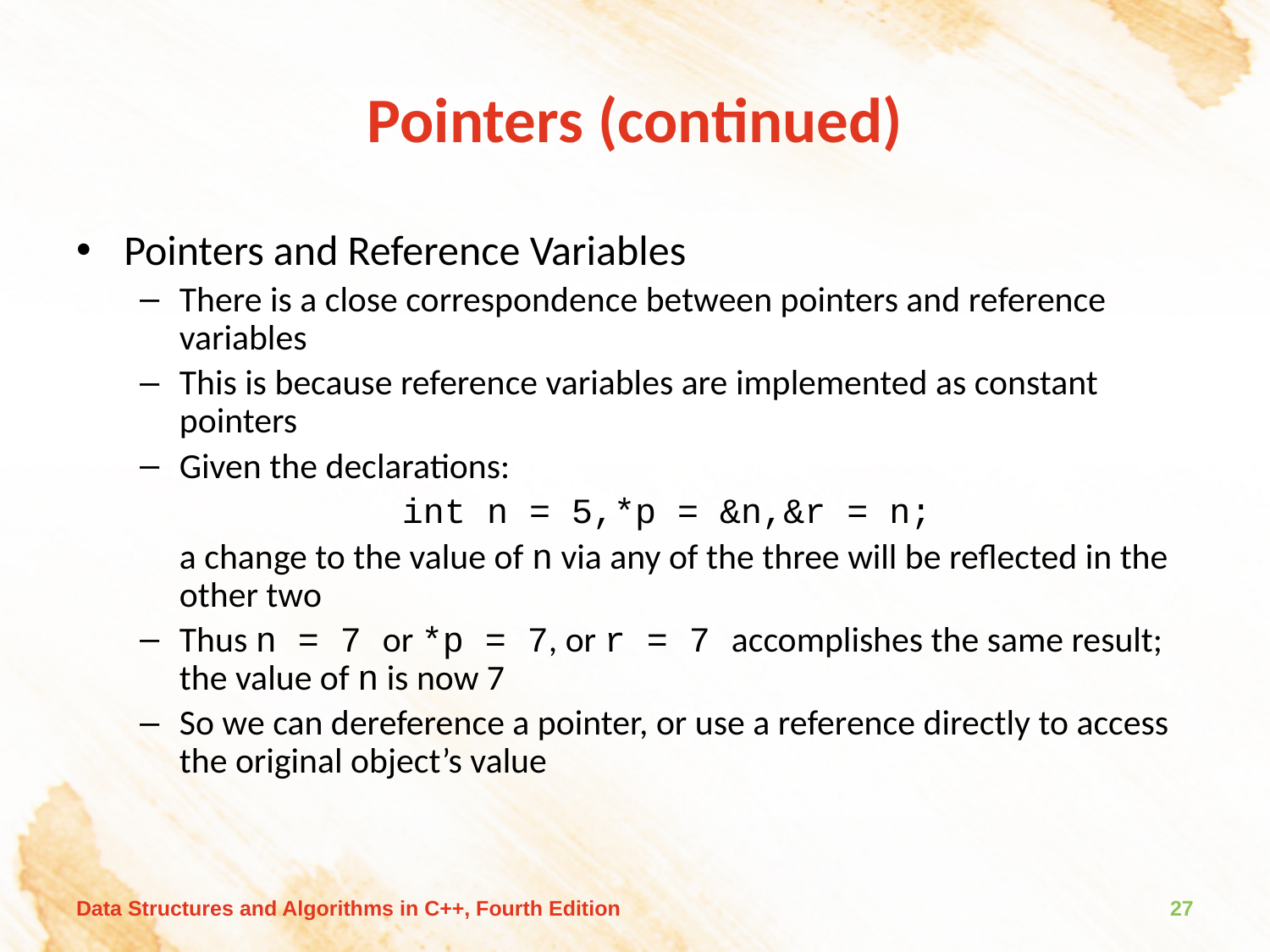

# Pointers (continued)
Pointers and Reference Variables
There is a close correspondence between pointers and reference variables
This is because reference variables are implemented as constant pointers
Given the declarations:
int n = 5,*p = &n,&r = n;
	a change to the value of n via any of the three will be reflected in the other two
Thus n = 7 or *p = 7, or r = 7 accomplishes the same result; the value of n is now 7
So we can dereference a pointer, or use a reference directly to access the original object’s value
Data Structures and Algorithms in C++, Fourth Edition
27